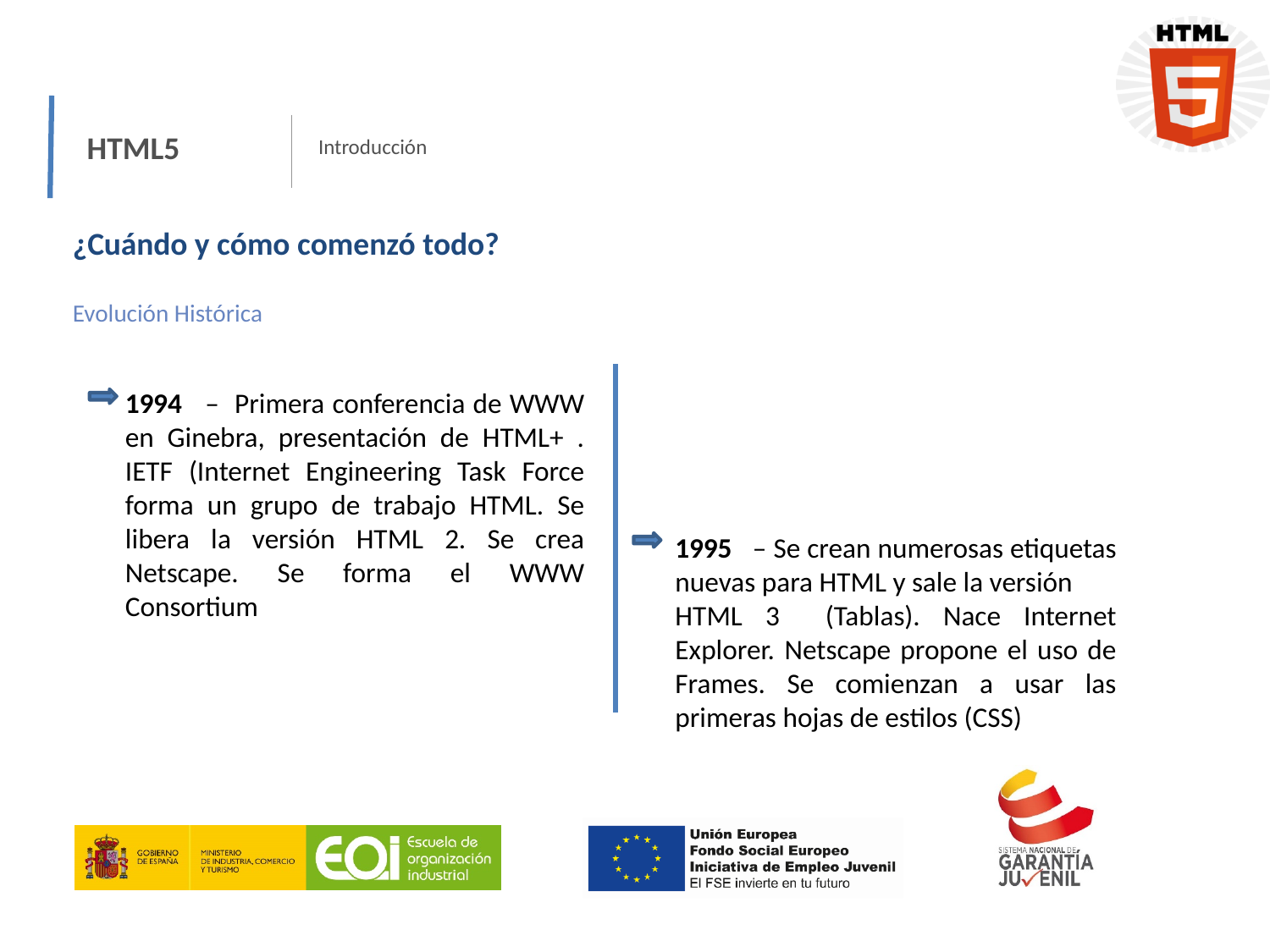

HTML5
Introducción
¿Cuándo y cómo comenzó todo?

Evolución Histórica

1994   –  Primera conferencia de WWW en Ginebra, presentación de HTML+ . IETF (Internet Engineering Task Force forma un grupo de trabajo HTML. Se libera la versión HTML 2. Se crea Netscape. Se forma el WWW Consortium

1995   – Se crean numerosas etiquetas nuevas para HTML y sale la versión
HTML 3  (Tablas). Nace Internet Explorer. Netscape propone el uso de Frames. Se comienzan a usar las primeras hojas de estilos (CSS)